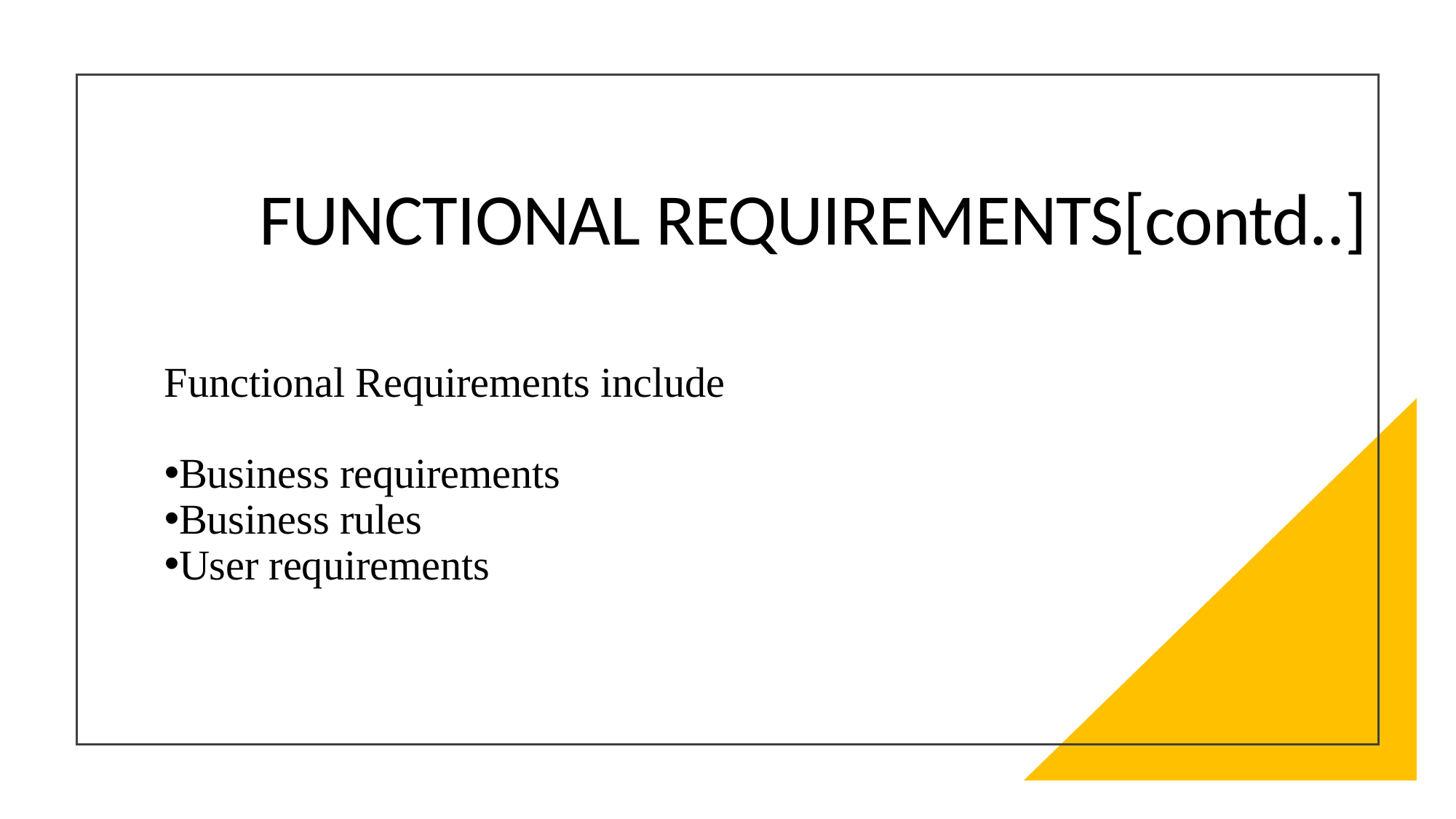

# FUNCTIONAL REQUIREMENTS[contd..]
Functional Requirements include

Business requirements
Business rules
User requirements